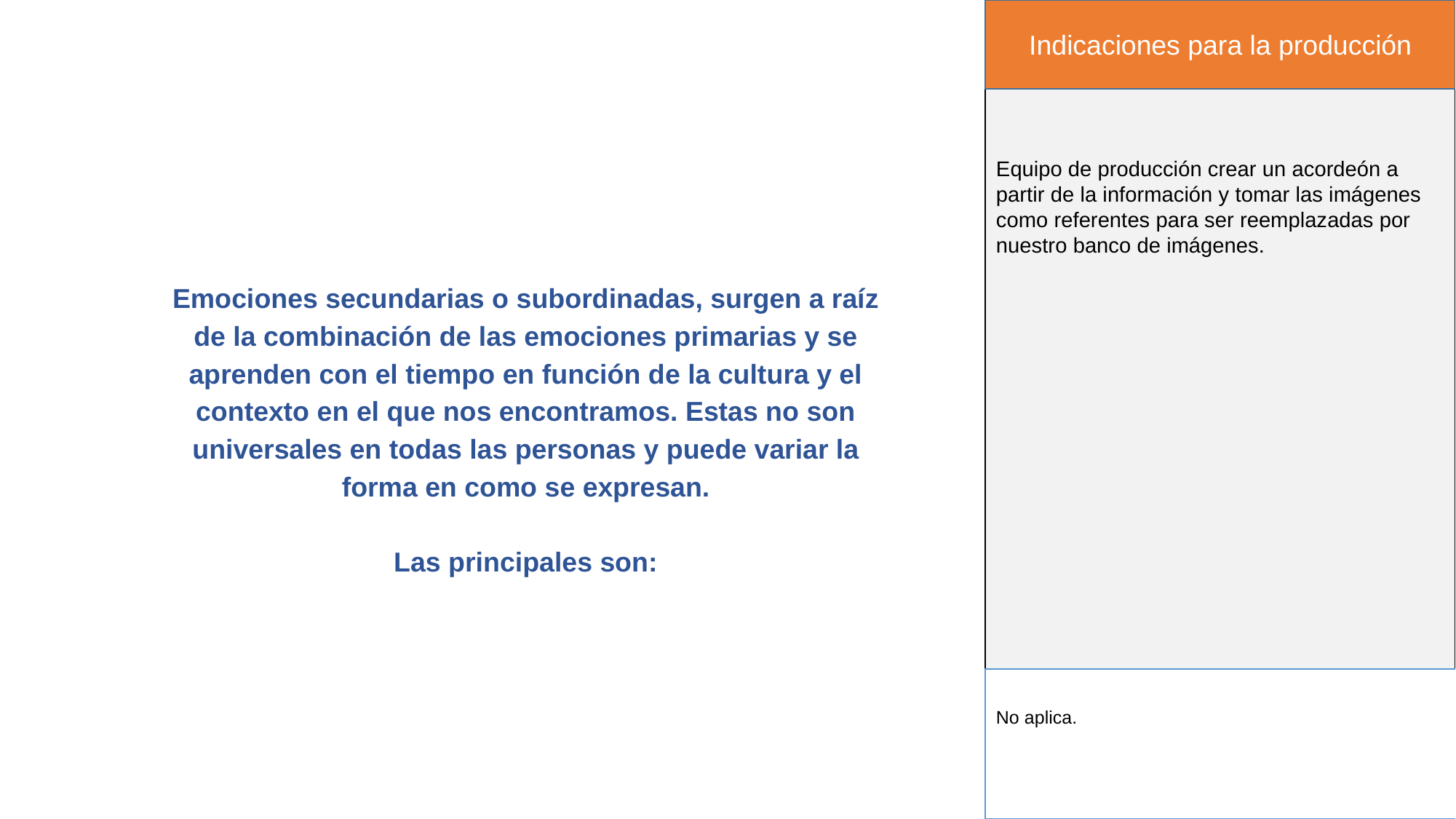

Indicaciones para la producción
Equipo de producción crear un acordeón a partir de la información y tomar las imágenes como referentes para ser reemplazadas por nuestro banco de imágenes.

Emociones secundarias o subordinadas, surgen a raíz de la combinación de las emociones primarias y se aprenden con el tiempo en función de la cultura y el contexto en el que nos encontramos. Estas no son universales en todas las personas y puede variar la forma en como se expresan.

Las principales son:

No aplica.